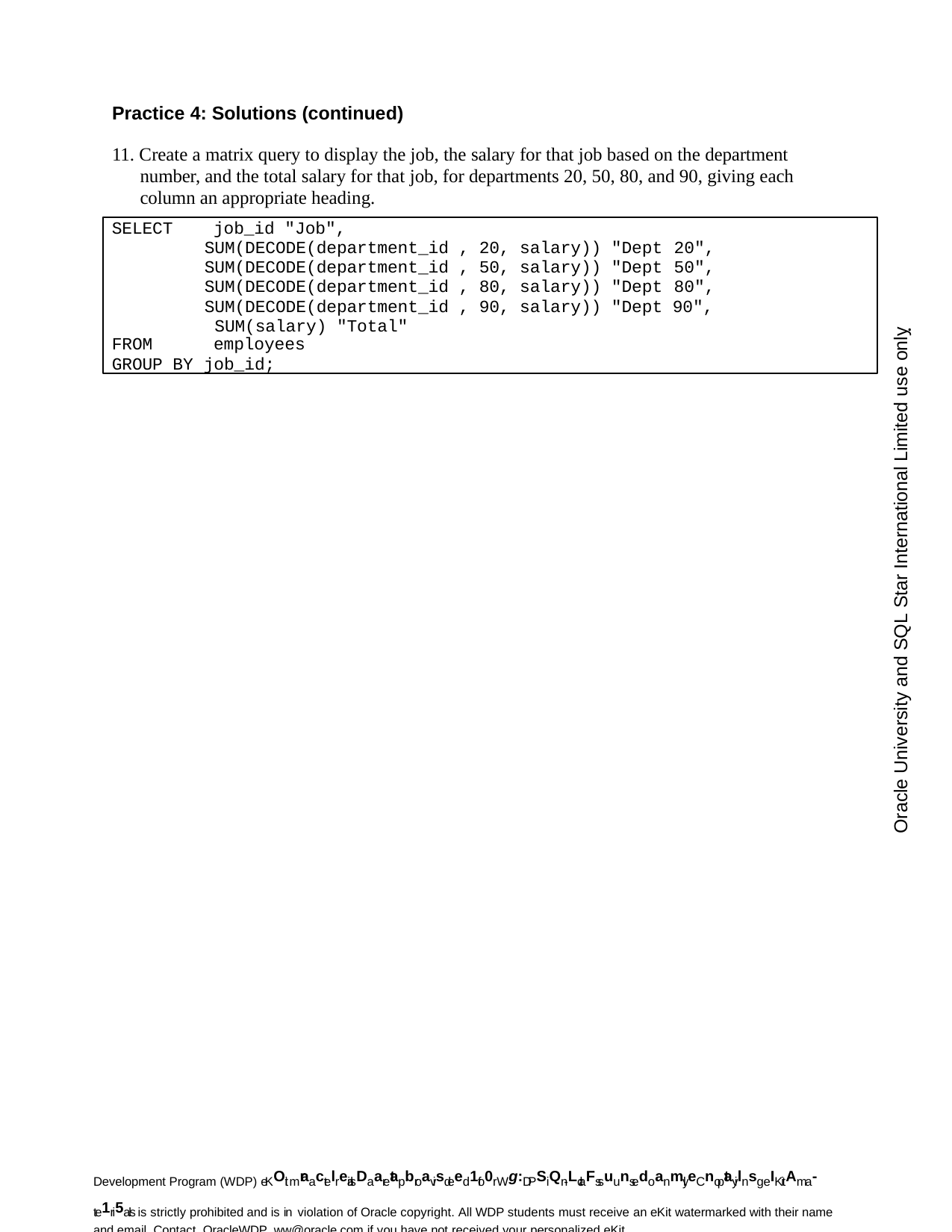

Practice 4: Solutions (continued)

11. Create a matrix query to display the job, the salary for that job based on the department  number, and the total salary for that job, for departments 20, 50, 80, and 90, giving each  column an appropriate heading.
SELECT	job_id "Job",
SUM(DECODE(department_id , 20, salary)) "Dept 20",
SUM(DECODE(department_id , 50, salary)) "Dept 50",
SUM(DECODE(department_id , 80, salary)) "Dept 80",
SUM(DECODE(department_id , 90, salary)) "Dept 90",  SUM(salary) "Total"
FROM	employees
GROUP BY job_id;
Oracle University and SQL Star International Limited use onlyฺ
Development Program (WDP) eKOit mraactelreialsDaaretapbroavisdeed 1fo0r Wg:DPSiQn-LclaFssuunsedoanmly.eCnoptayilnsg eIKitAma-te1ri5als is strictly prohibited and is in  violation of Oracle copyright. All WDP students must receive an eKit watermarked with their name and email. Contact  OracleWDP_ww@oracle.com if you have not received your personalized eKit.